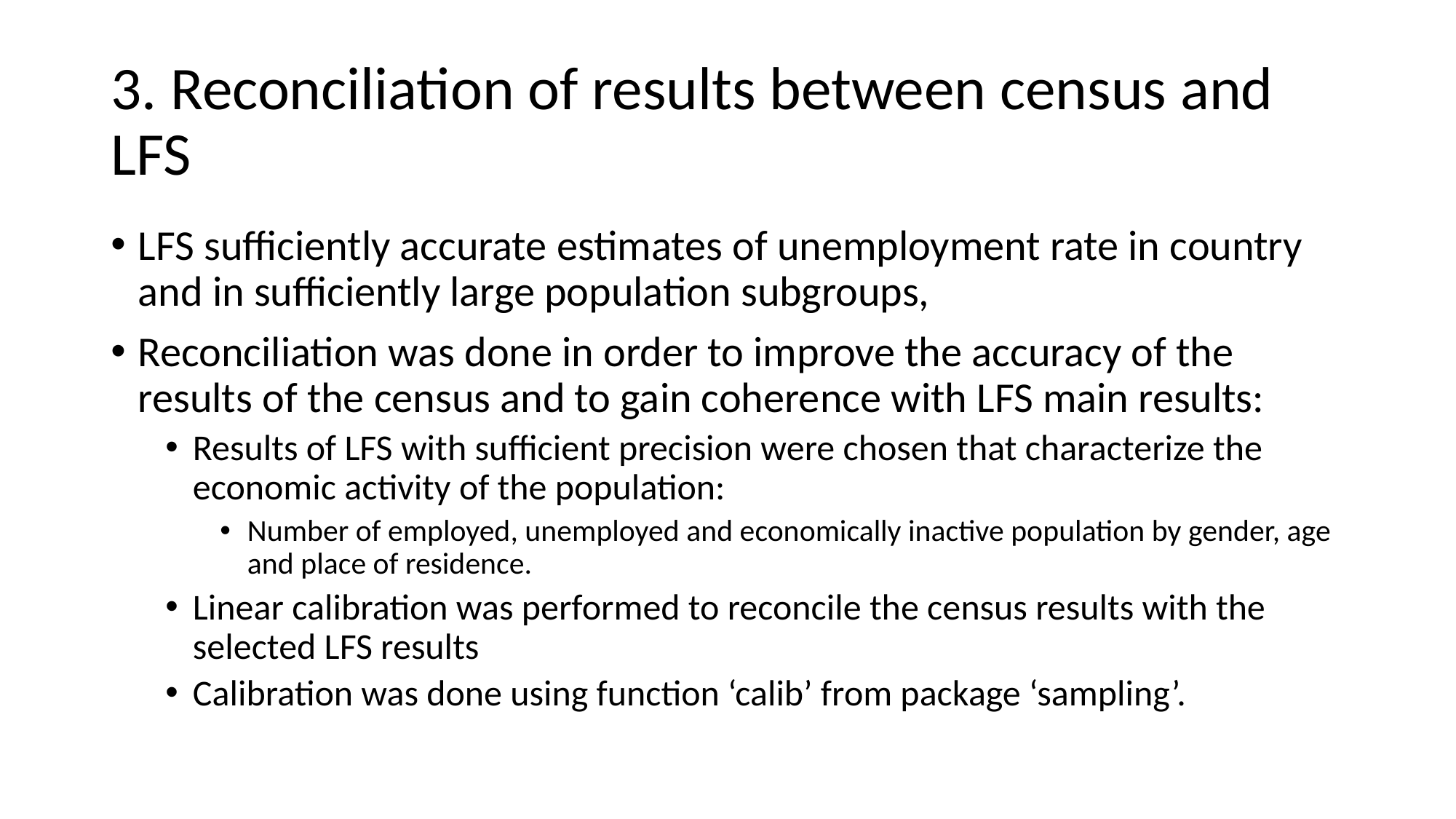

# 3. Reconciliation of results between census and LFS
LFS sufficiently accurate estimates of unemployment rate in country and in sufficiently large population subgroups,
Reconciliation was done in order to improve the accuracy of the results of the census and to gain coherence with LFS main results:
Results of LFS with sufficient precision were chosen that characterize the economic activity of the population:
Number of employed, unemployed and economically inactive population by gender, age and place of residence.
Linear calibration was performed to reconcile the census results with the selected LFS results
Calibration was done using function ‘calib’ from package ‘sampling’.